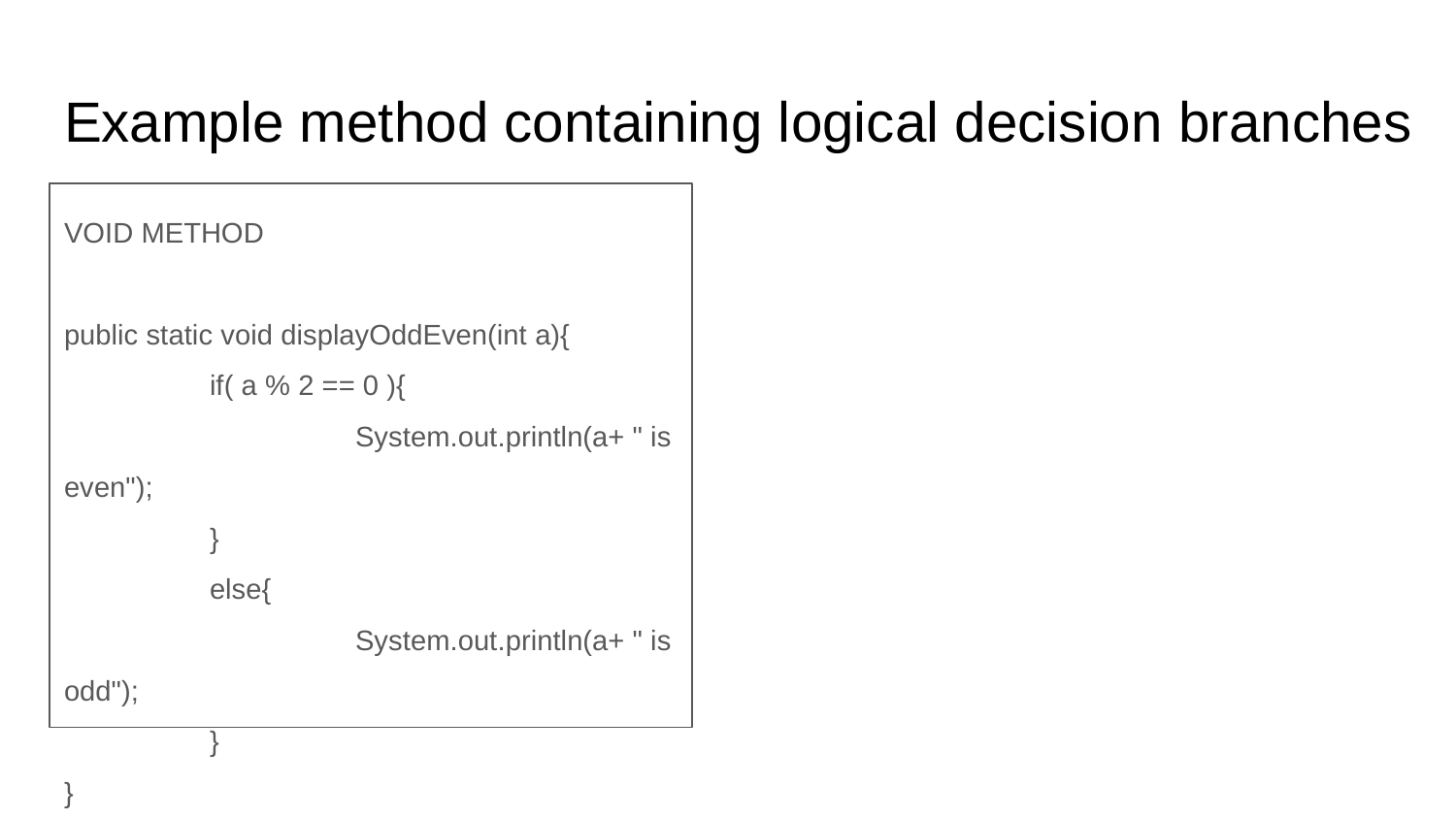

# Example method containing logical decision branches
VOID METHOD

public static void displayOddEven(int a){
	if( a % 2 == 0 ){
		System.out.println(a+ " is even");
	}
	else{
		System.out.println(a+ " is odd");
	}
}